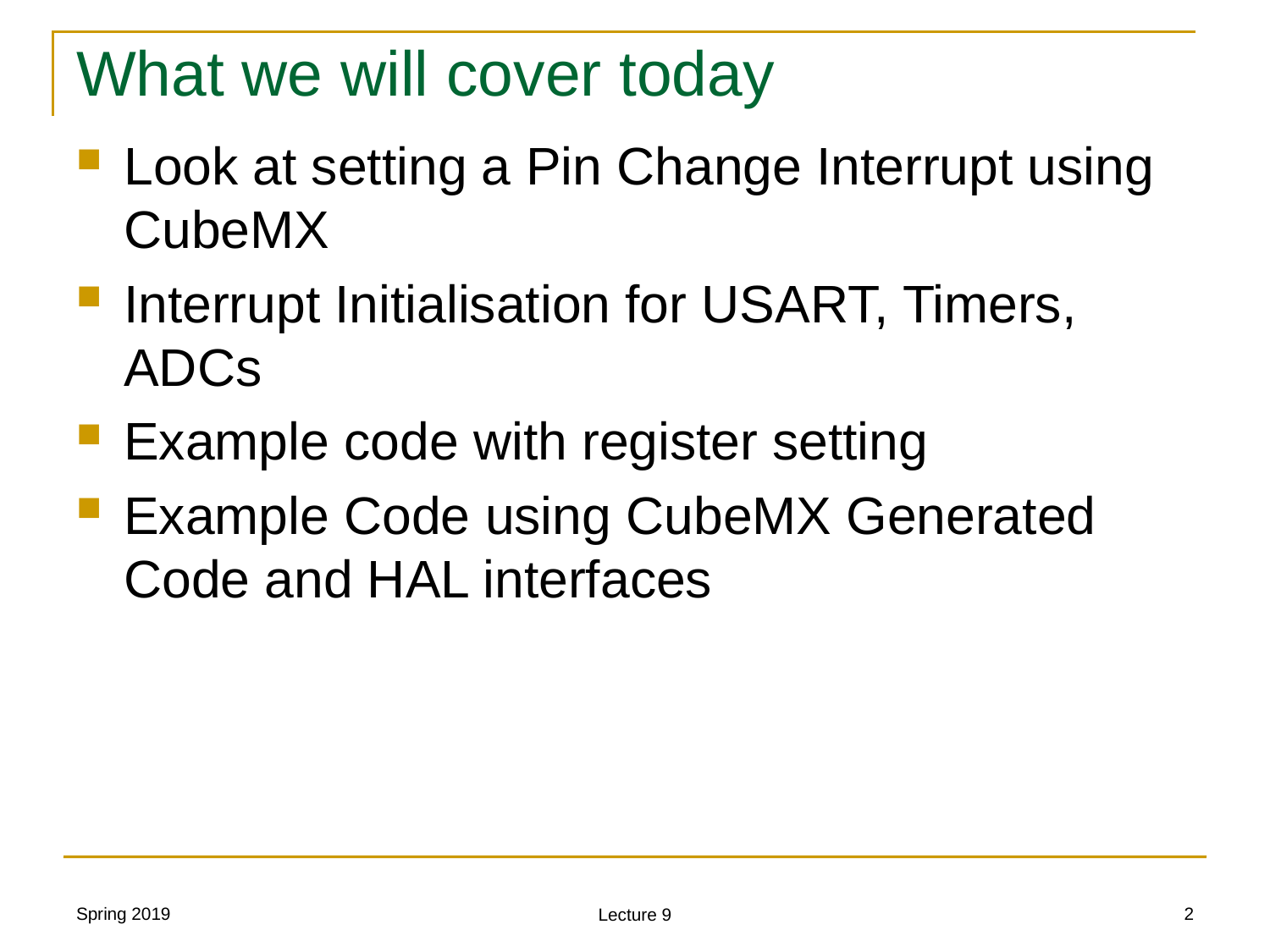

# What we will cover today
Look at setting a Pin Change Interrupt using CubeMX
Interrupt Initialisation for USART, Timers, ADCs
Example code with register setting
Example Code using CubeMX Generated Code and HAL interfaces
Spring 2019
2
Lecture 9